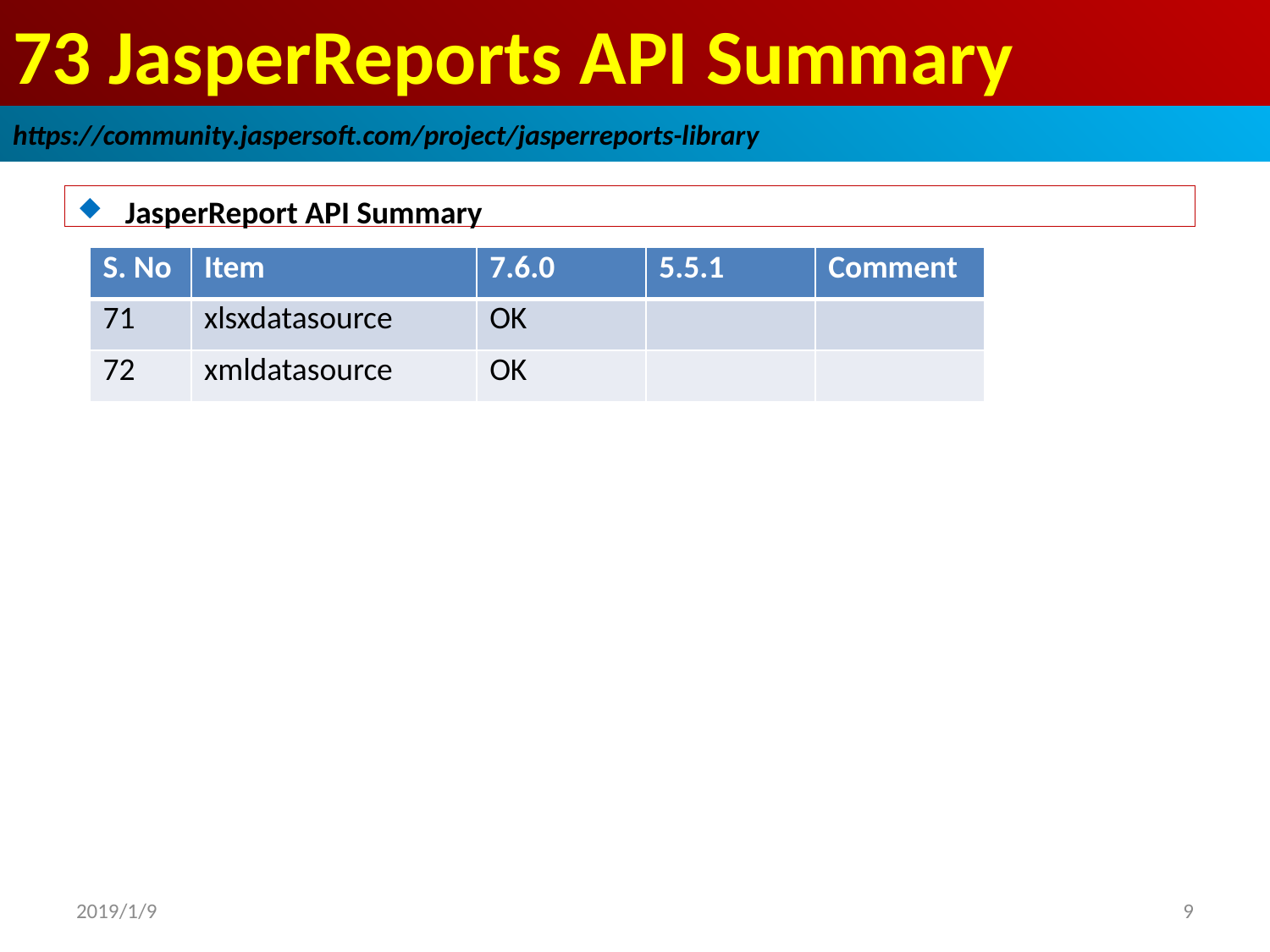

# 73 JasperReports API Summary
https://community.jaspersoft.com/project/jasperreports-library
JasperReport API Summary
| S. No | Item | 7.6.0 | 5.5.1 | Comment |
| --- | --- | --- | --- | --- |
| 71 | xlsxdatasource | OK |  |  |
| 72 | xmldatasource | OK |  |  |
2019/1/9
9